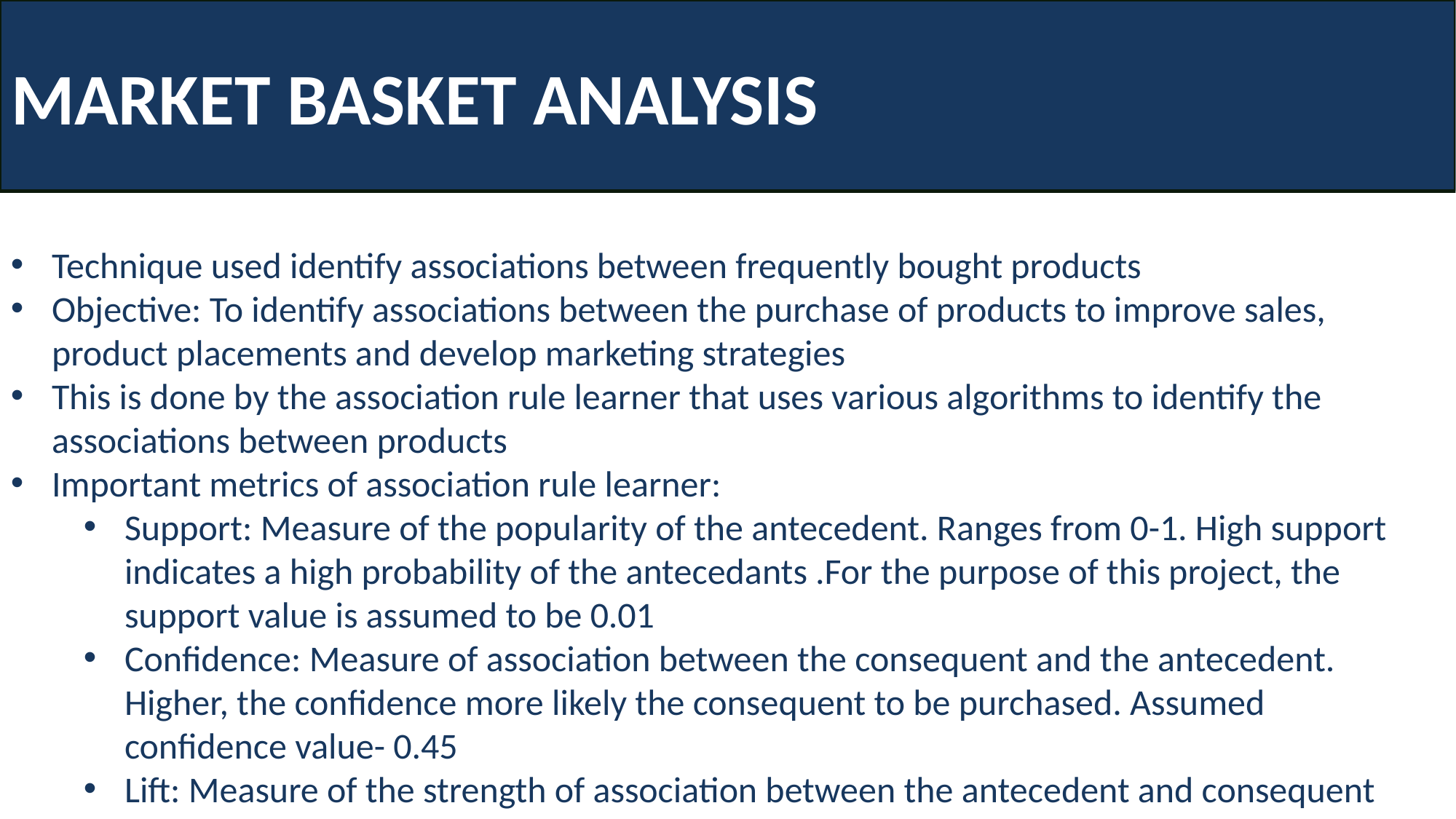

MARKET BASKET ANALYSIS
Technique used identify associations between frequently bought products
Objective: To identify associations between the purchase of products to improve sales, product placements and develop marketing strategies
This is done by the association rule learner that uses various algorithms to identify the associations between products
Important metrics of association rule learner:
Support: Measure of the popularity of the antecedent. Ranges from 0-1. High support indicates a high probability of the antecedants .For the purpose of this project, the support value is assumed to be 0.01
Confidence: Measure of association between the consequent and the antecedent. Higher, the confidence more likely the consequent to be purchased. Assumed confidence value- 0.45
Lift: Measure of the strength of association between the antecedent and consequent